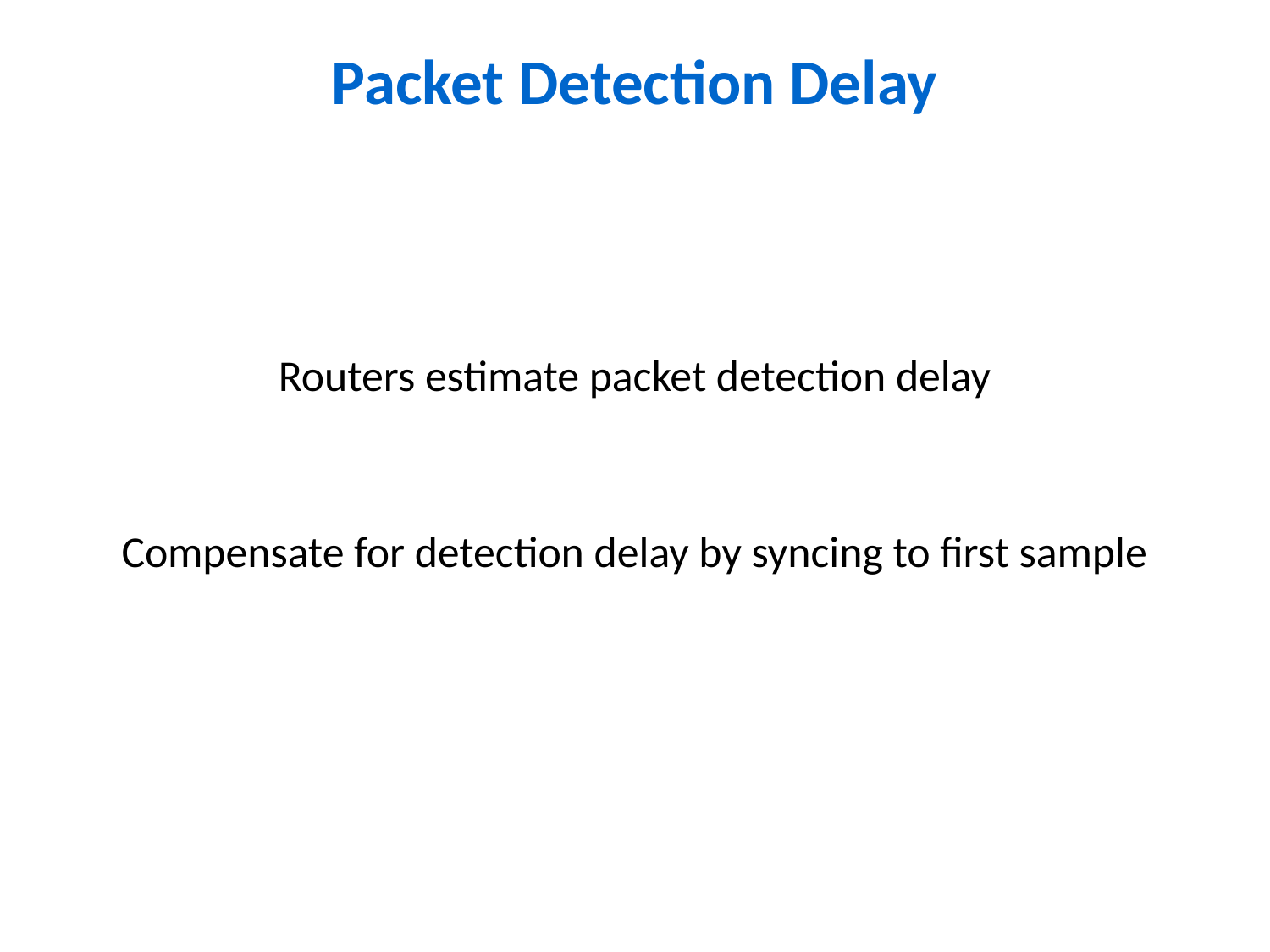

# Packet Detection Delay
Routers estimate packet detection delay
Compensate for detection delay by syncing to first sample